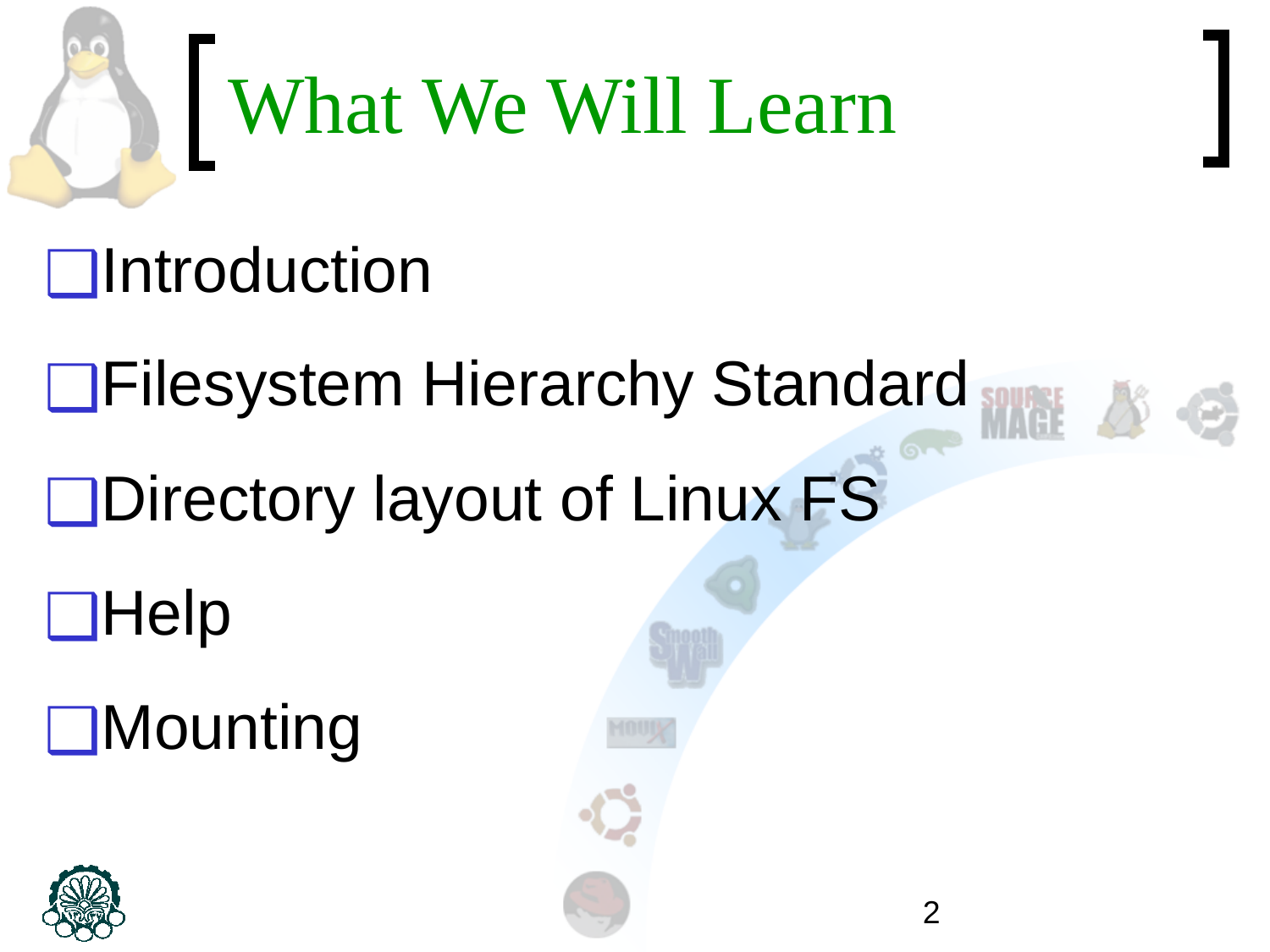

# What We Will Learn
Introduction
Filesystem Hierarchy Standard
Directory layout of Linux FS
Help
Mounting
2